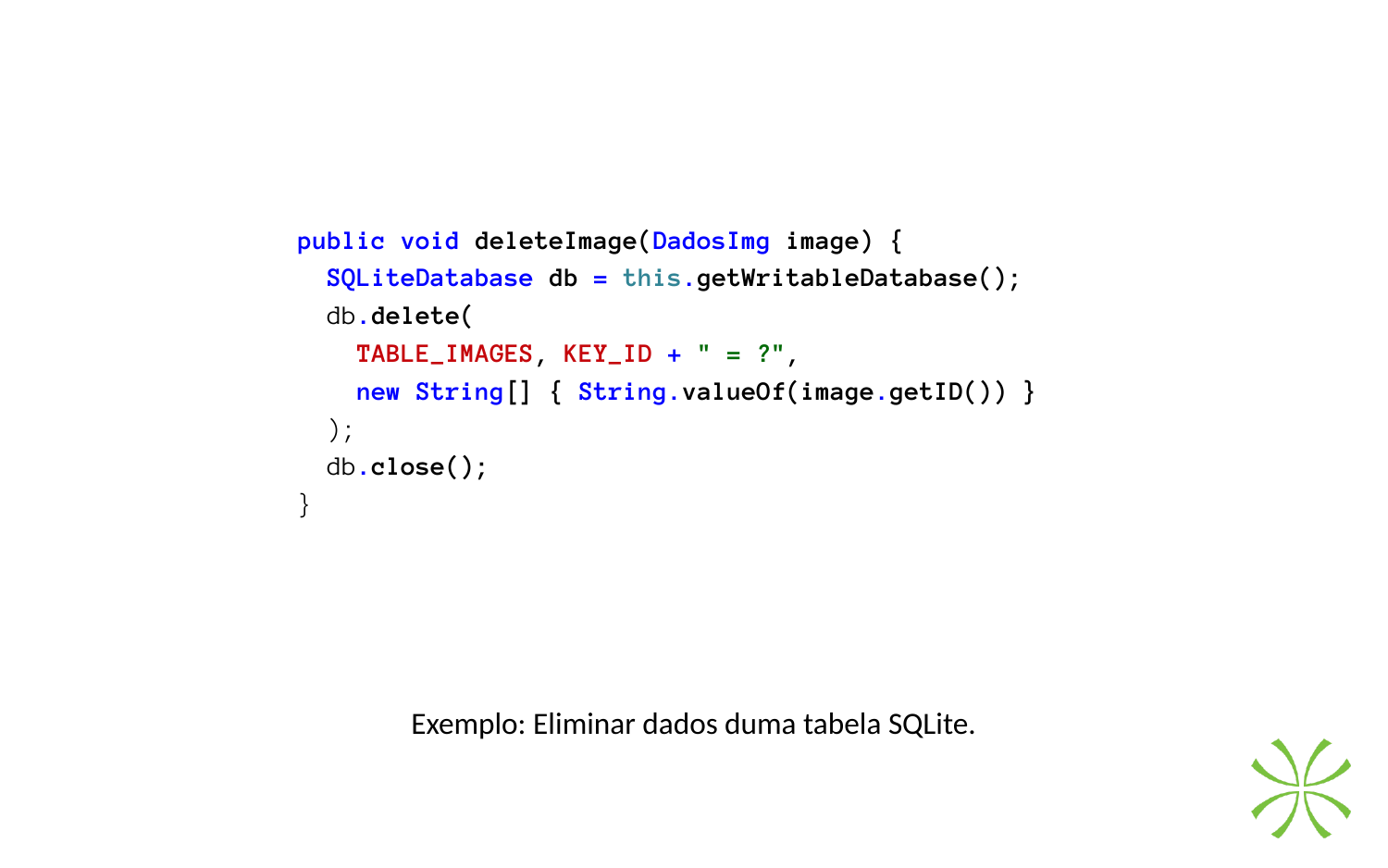

public void deleteImage(DadosImg image) {
  SQLiteDatabase db = this.getWritableDatabase();
  db.delete(
    TABLE_IMAGES, KEY_ID + " = ?",
    new String[] { String.valueOf(image.getID()) }
  );
  db.close();
}
Exemplo: Eliminar dados duma tabela SQLite.